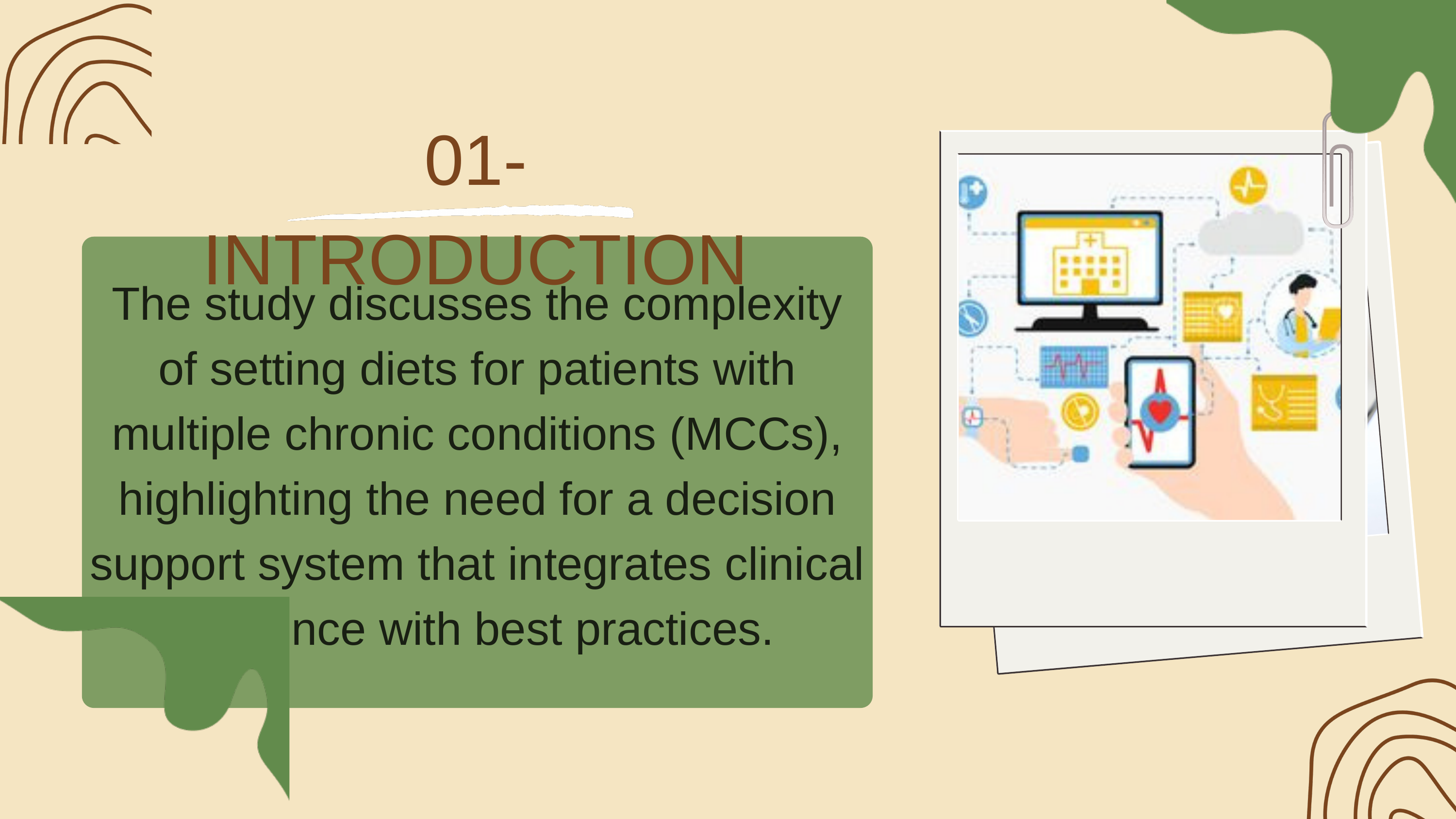

01- INTRODUCTION

The study discusses the complexity of setting diets for patients with multiple chronic conditions (MCCs), highlighting the need for a decision support system that integrates clinical evidence with best practices.